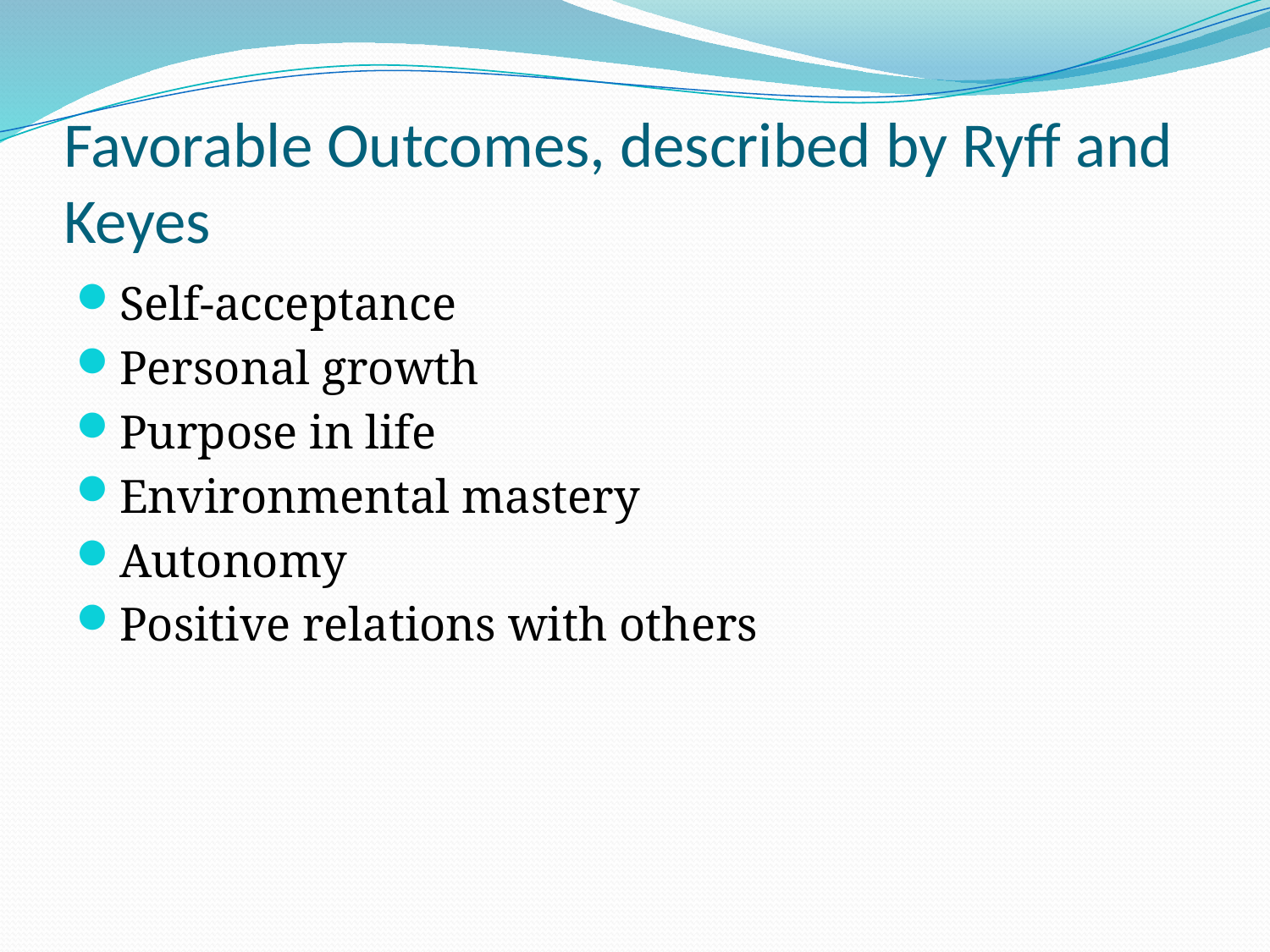

# Favorable Outcomes, described by Ryff and Keyes
Self-acceptance
Personal growth
Purpose in life
Environmental mastery
Autonomy
Positive relations with others